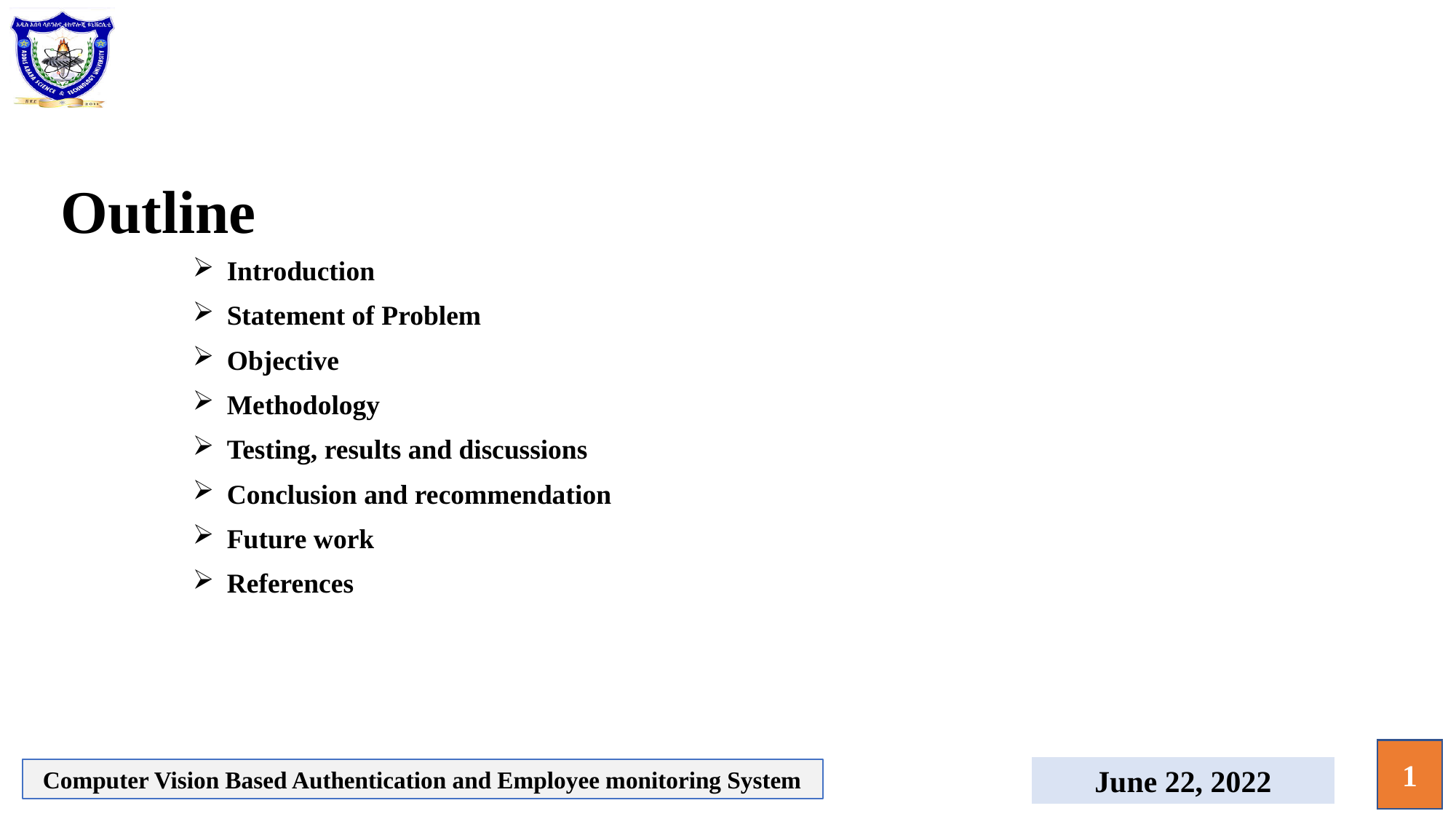

# Outline
Introduction
Statement of Problem
Objective
Methodology
Testing, results and discussions
Conclusion and recommendation
Future work
References

1